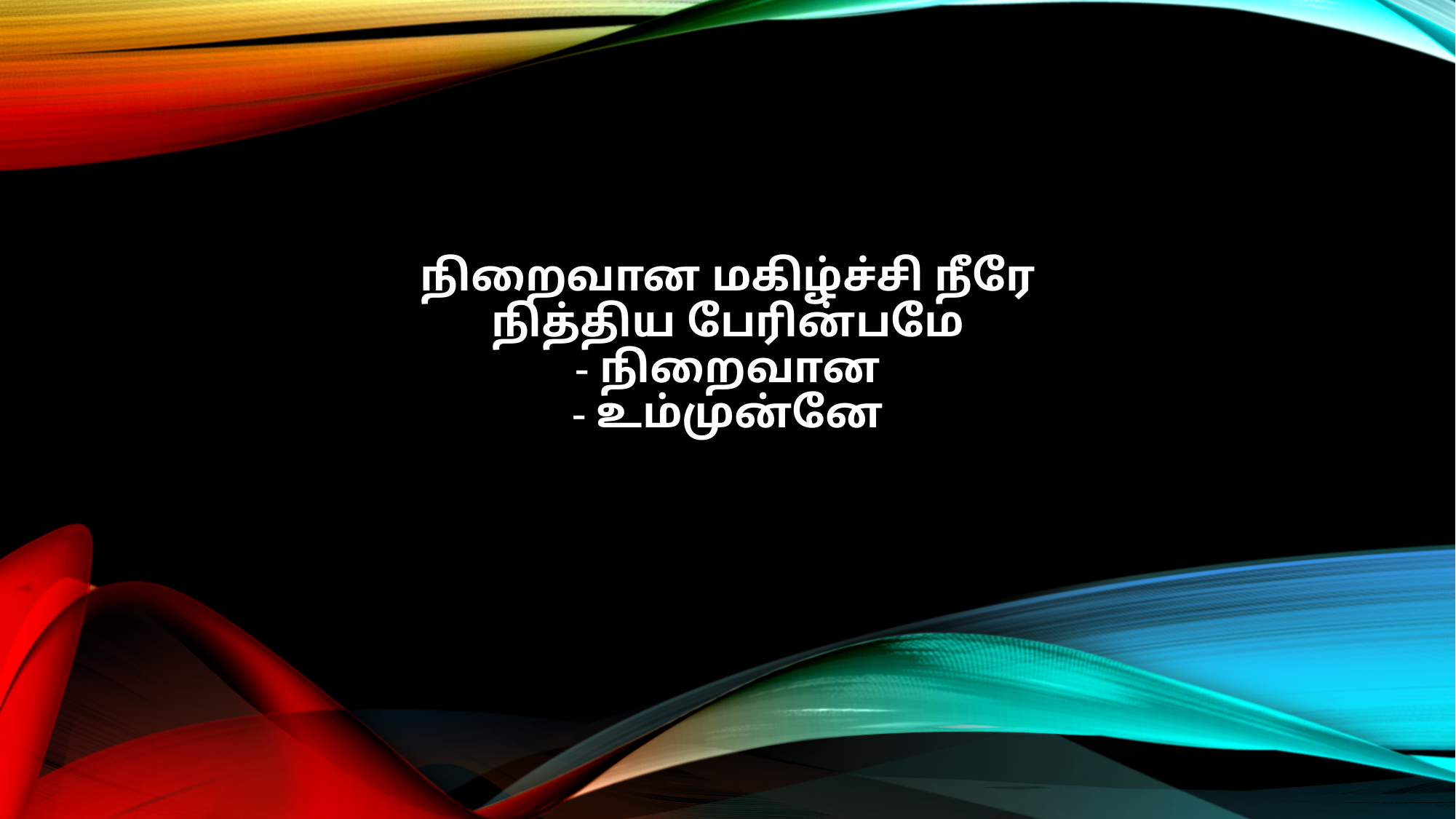

நிறைவான மகிழ்ச்சி நீரே
நித்திய பேரின்பமே
- நிறைவான
- உம்முன்னே